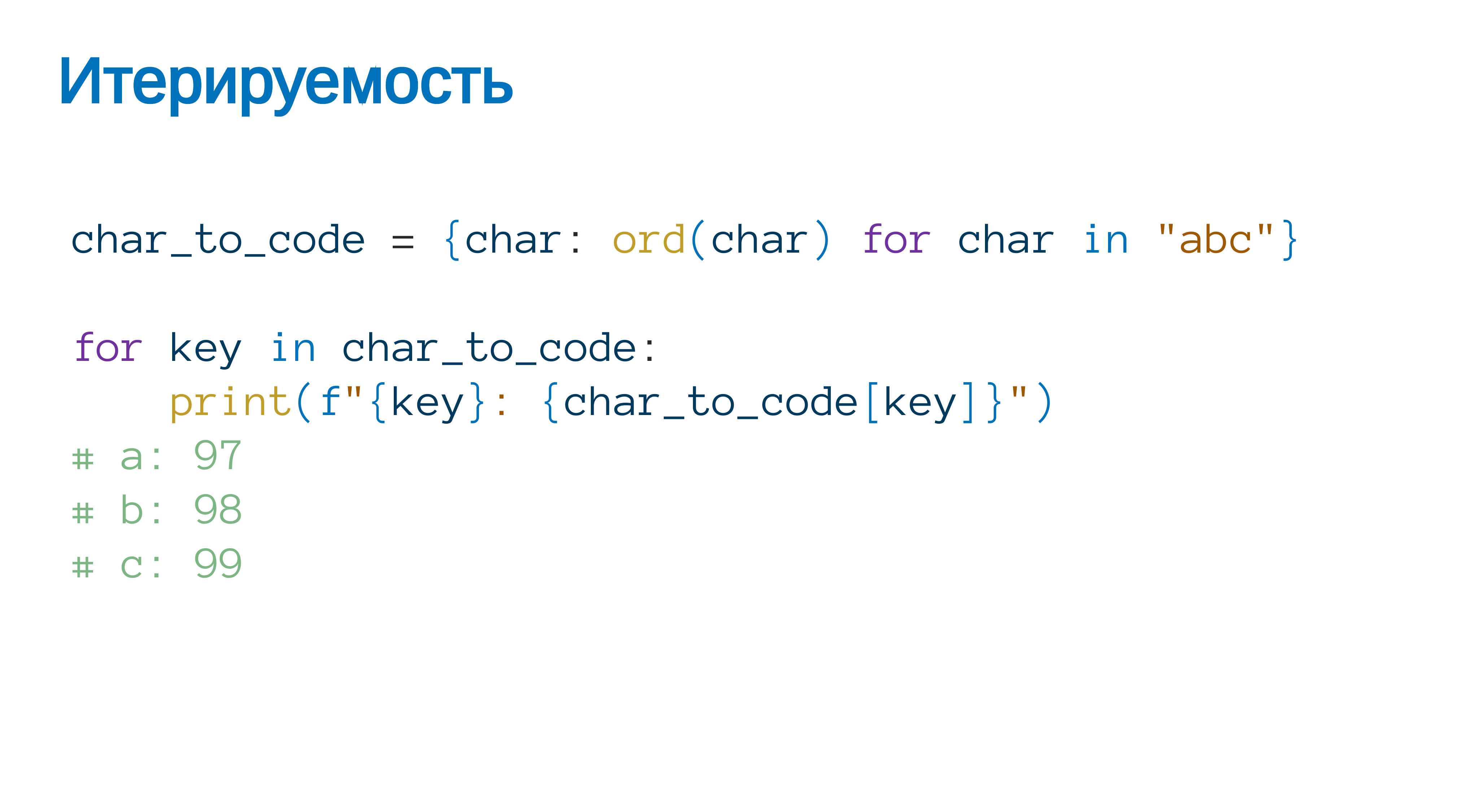

# Итерируемость
char_to_code = {char: ord(char) for char in "abc"}

for key in char_to_code:
    print(f"{key}: {char_to_code[key]}")
# a: 97
# b: 98
# c: 99
21